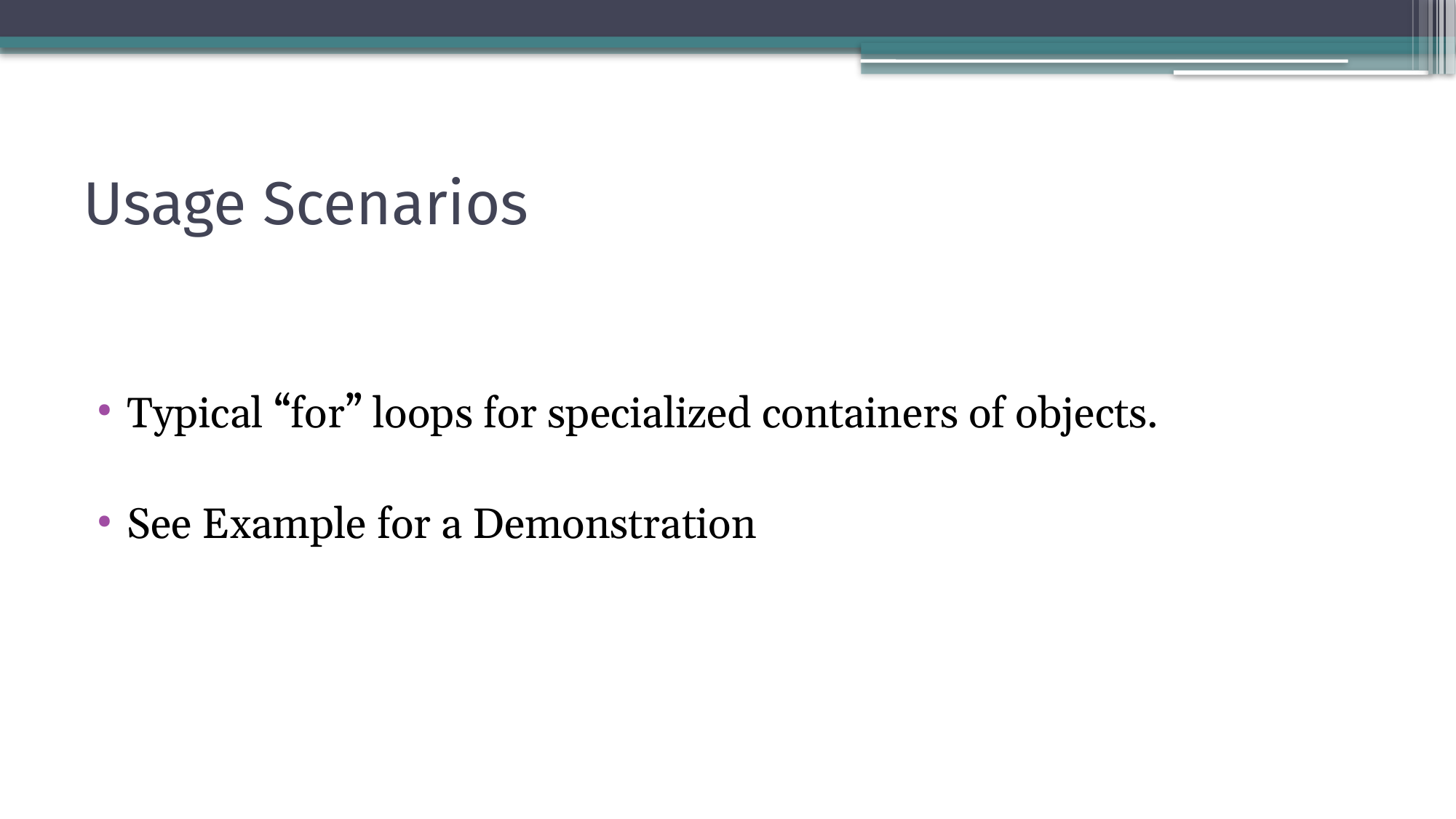

# Usage Scenarios

Typical “for” loops for specialized containers of objects.

See Example for a Demonstration